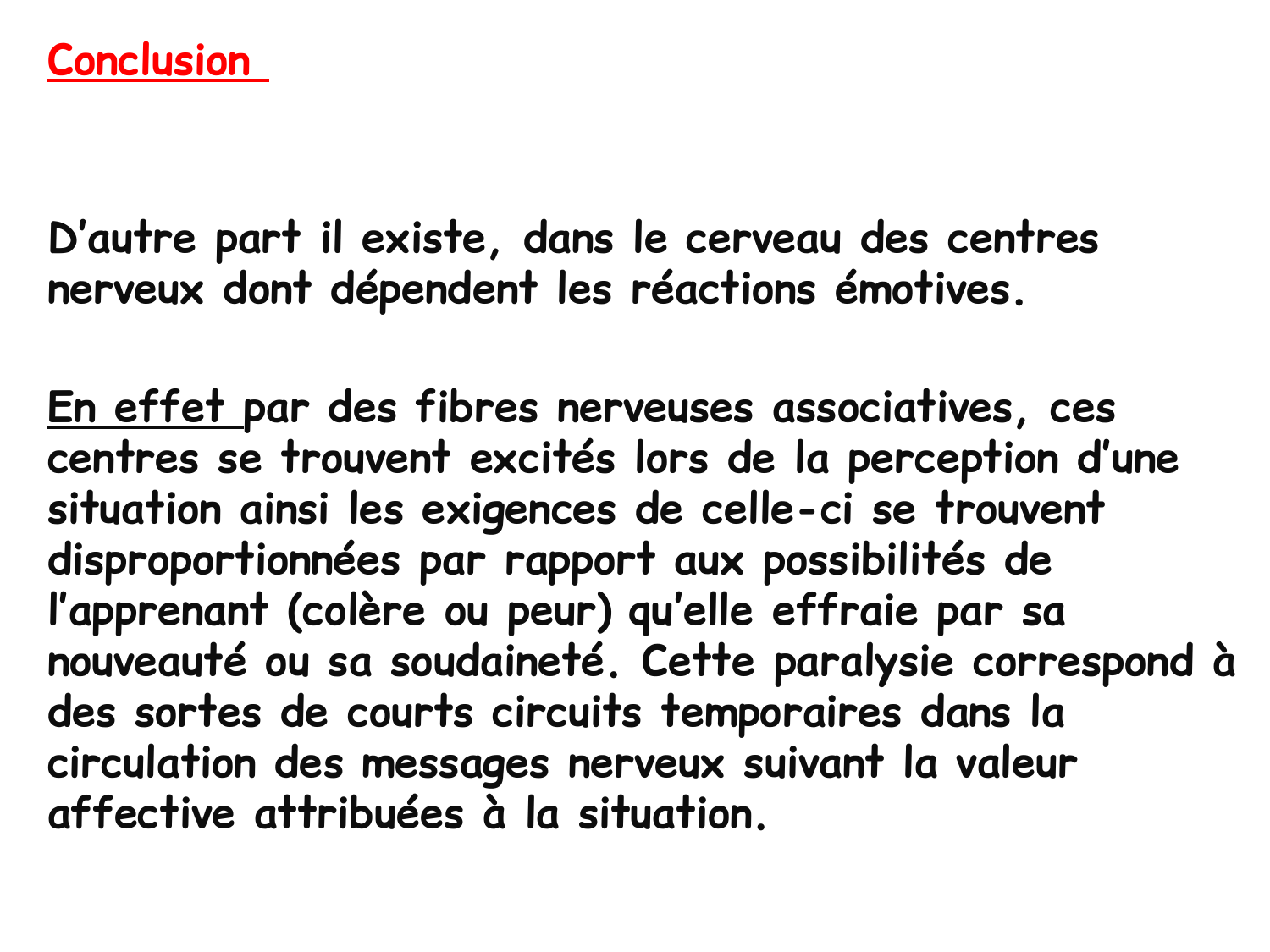

Conclusion

D’autre part il existe, dans le cerveau des centres nerveux dont dépendent les réactions émotives.

En effet par des fibres nerveuses associatives, ces centres se trouvent excités lors de la perception d’une situation ainsi les exigences de celle-ci se trouvent disproportionnées par rapport aux possibilités de l’apprenant (colère ou peur) qu’elle effraie par sa nouveauté ou sa soudaineté. Cette paralysie correspond à des sortes de courts circuits temporaires dans la circulation des messages nerveux suivant la valeur affective attribuées à la situation.